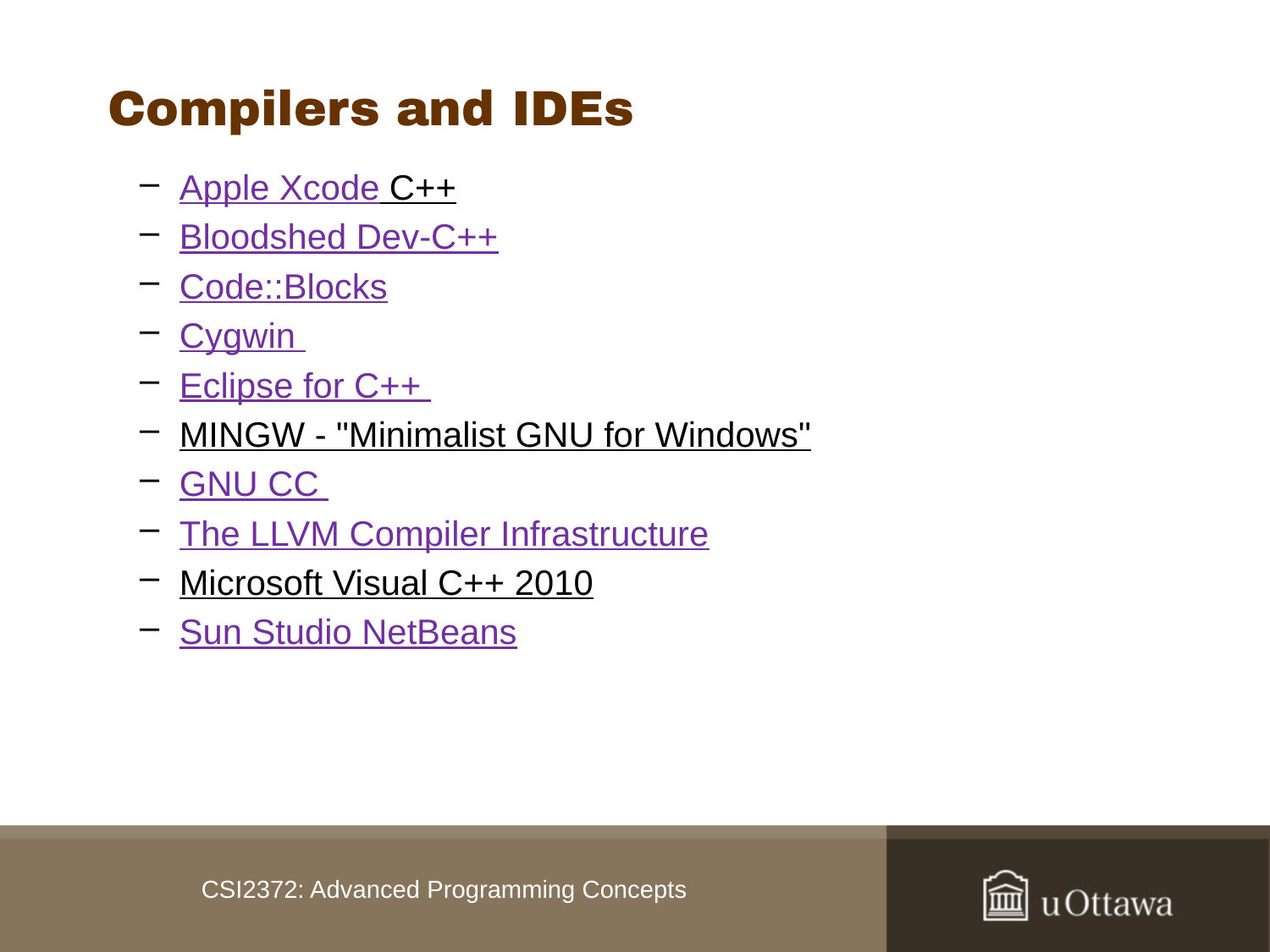

# Compilers and IDEs
Apple Xcode C++
Bloodshed Dev-C++
Code::Blocks
Cygwin
Eclipse for C++
MINGW - "Minimalist GNU for Windows"
GNU CC
The LLVM Compiler Infrastructure
Microsoft Visual C++ 2010
Sun Studio NetBeans
CSI2372: Advanced Programming Concepts